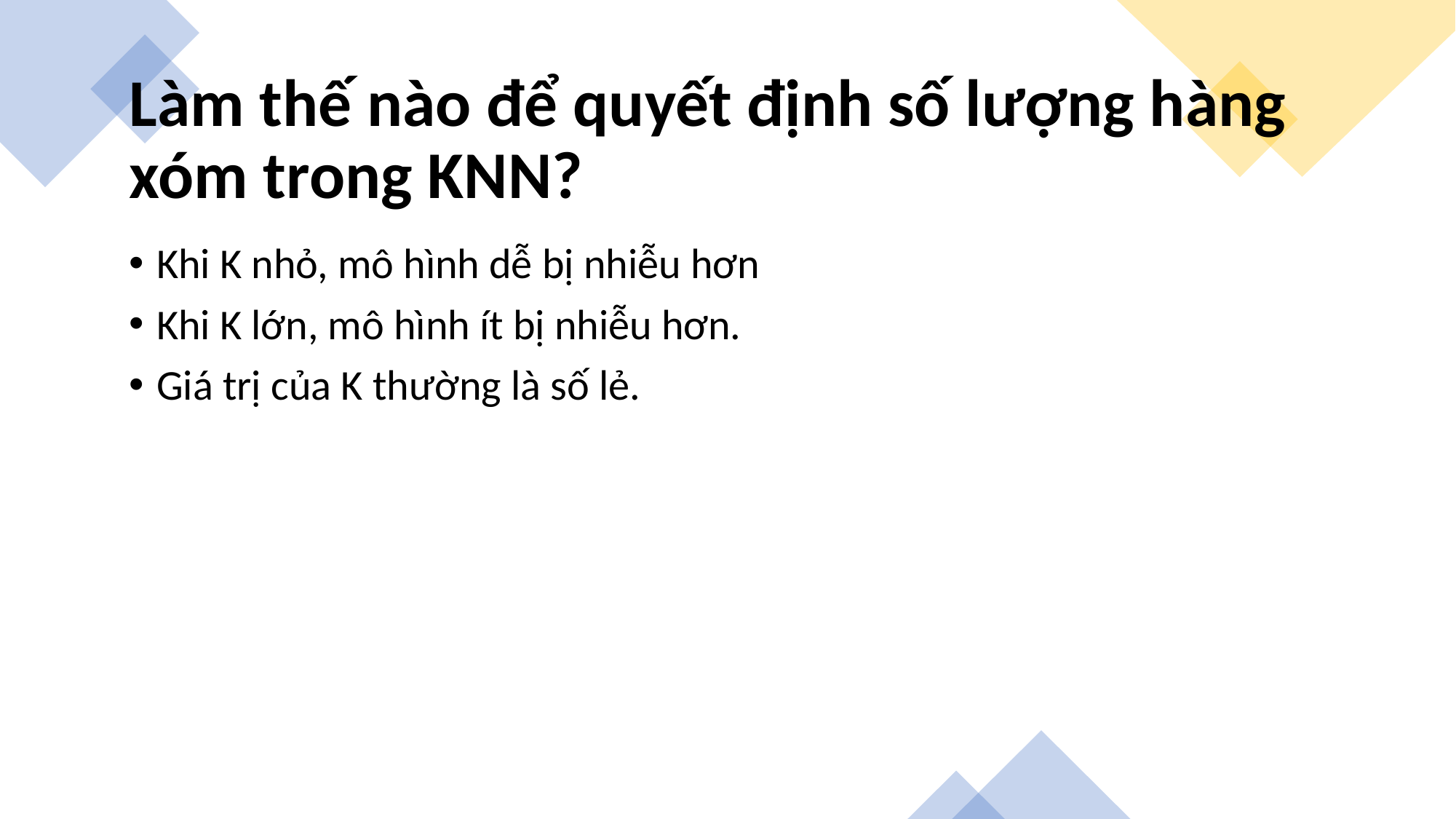

# Làm thế nào để quyết định số lượng hàng xóm trong KNN?

Làm thế nào để quyết định số lượng hàng xóm trong KNN?

Số lượng hàng xóm là yếu tố quyết định cốt lõi.
Khi K nhỏ, mô hình dễ bị nhiễu hơn.
Khi K lớn, mô hình ít bị nhiễu hơn.
Giá trị của K thường là số lẻ.
Khi K nhỏ, mô hình dễ bị nhiễu hơn
Khi K lớn, mô hình ít bị nhiễu hơn.
Giá trị của K thường là số lẻ.